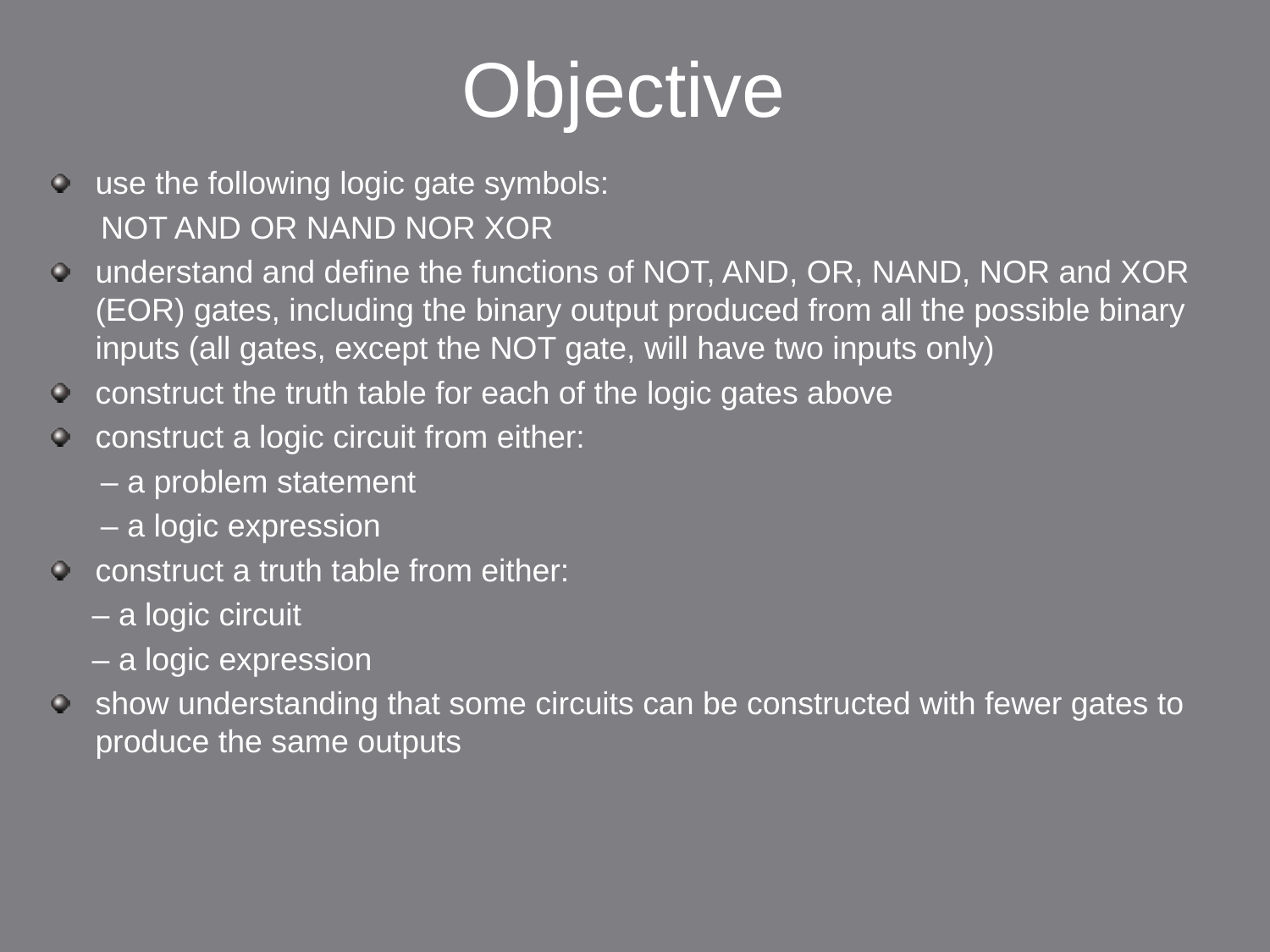

# Objective
use the following logic gate symbols:
      NOT AND OR NAND NOR XOR
understand and define the functions of NOT, AND, OR, NAND, NOR and XOR (EOR) gates, including the binary output produced from all the possible binary inputs (all gates, except the NOT gate, will have two inputs only)
construct the truth table for each of the logic gates above
construct a logic circuit from either:
      – a problem statement
      – a logic expression
construct a truth table from either:
     – a logic circuit
     – a logic expression
show understanding that some circuits can be constructed with fewer gates to produce the same outputs